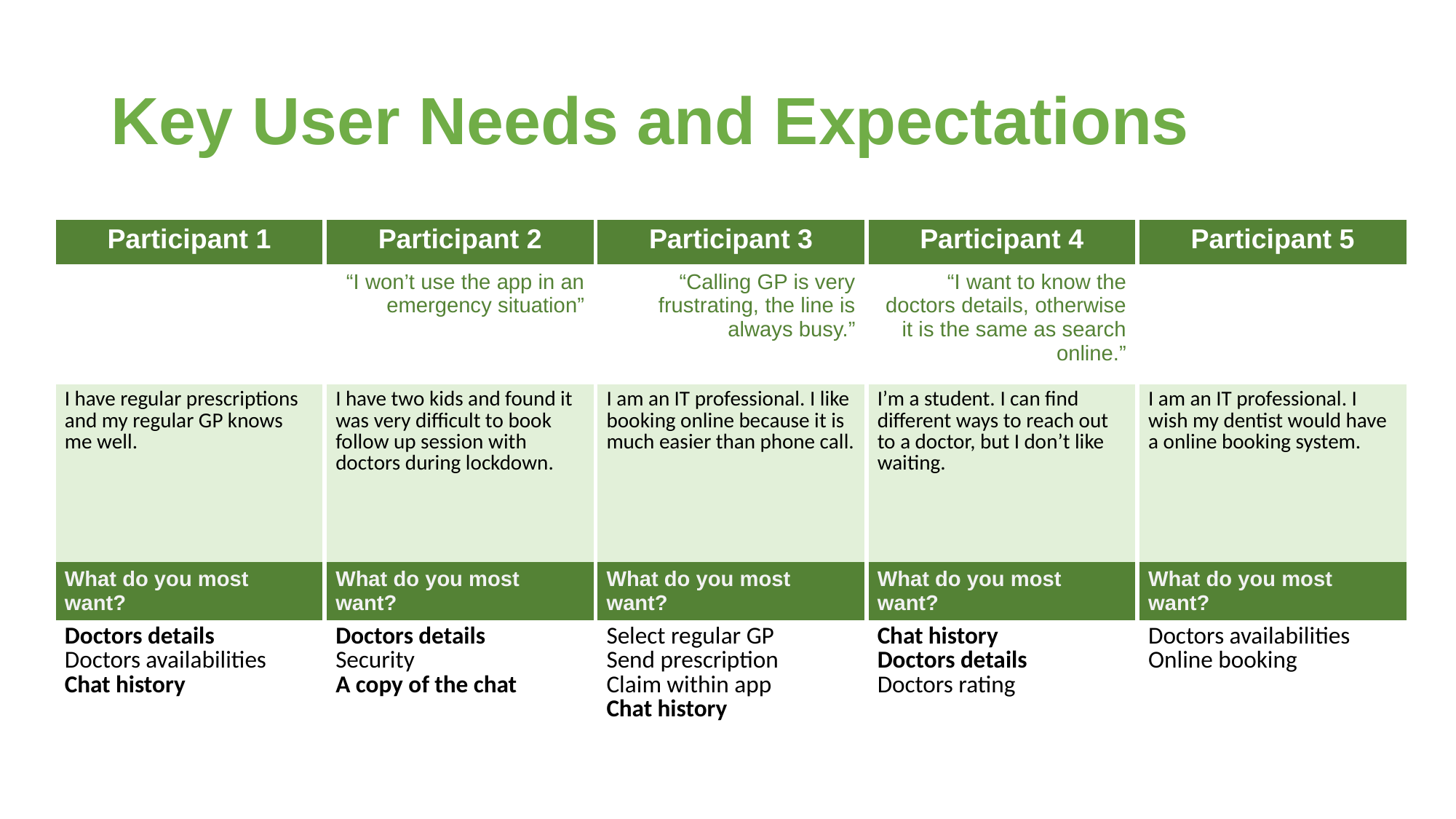

# Key User Needs and Expectations
| Participant 1 | Participant 2 | Participant 3 | Participant 4 | Participant 5 |
| --- | --- | --- | --- | --- |
|  | “I won’t use the app in an emergency situation” | “Calling GP is very frustrating, the line is always busy.” | “I want to know the doctors details, otherwise it is the same as search online.” |  |
| I have regular prescriptions and my regular GP knows me well. | I have two kids and found it was very difficult to book follow up session with doctors during lockdown. | I am an IT professional. I like booking online because it is much easier than phone call. | I’m a student. I can find different ways to reach out to a doctor, but I don’t like waiting. | I am an IT professional. I wish my dentist would have a online booking system. |
| What do you most want? | What do you most want? | What do you most want? | What do you most want? | What do you most want? |
| Doctors details Doctors availabilities Chat history | Doctors details Security A copy of the chat | Select regular GP Send prescription Claim within app Chat history | Chat history Doctors details Doctors rating | Doctors availabilities Online booking |